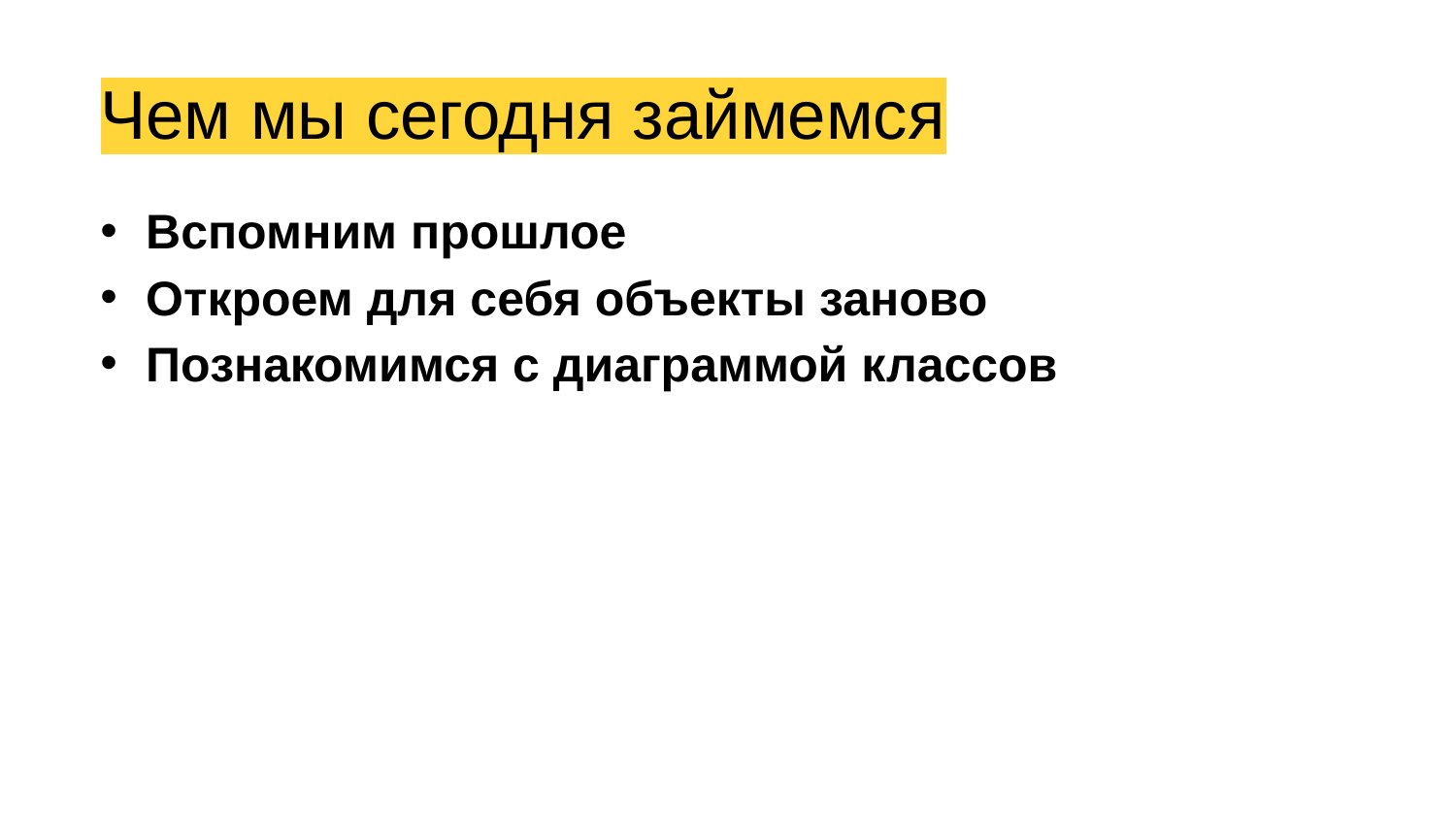

Чем мы сегодня займемся
Вспомним прошлое
Откроем для себя объекты заново
Познакомимся с диаграммой классов